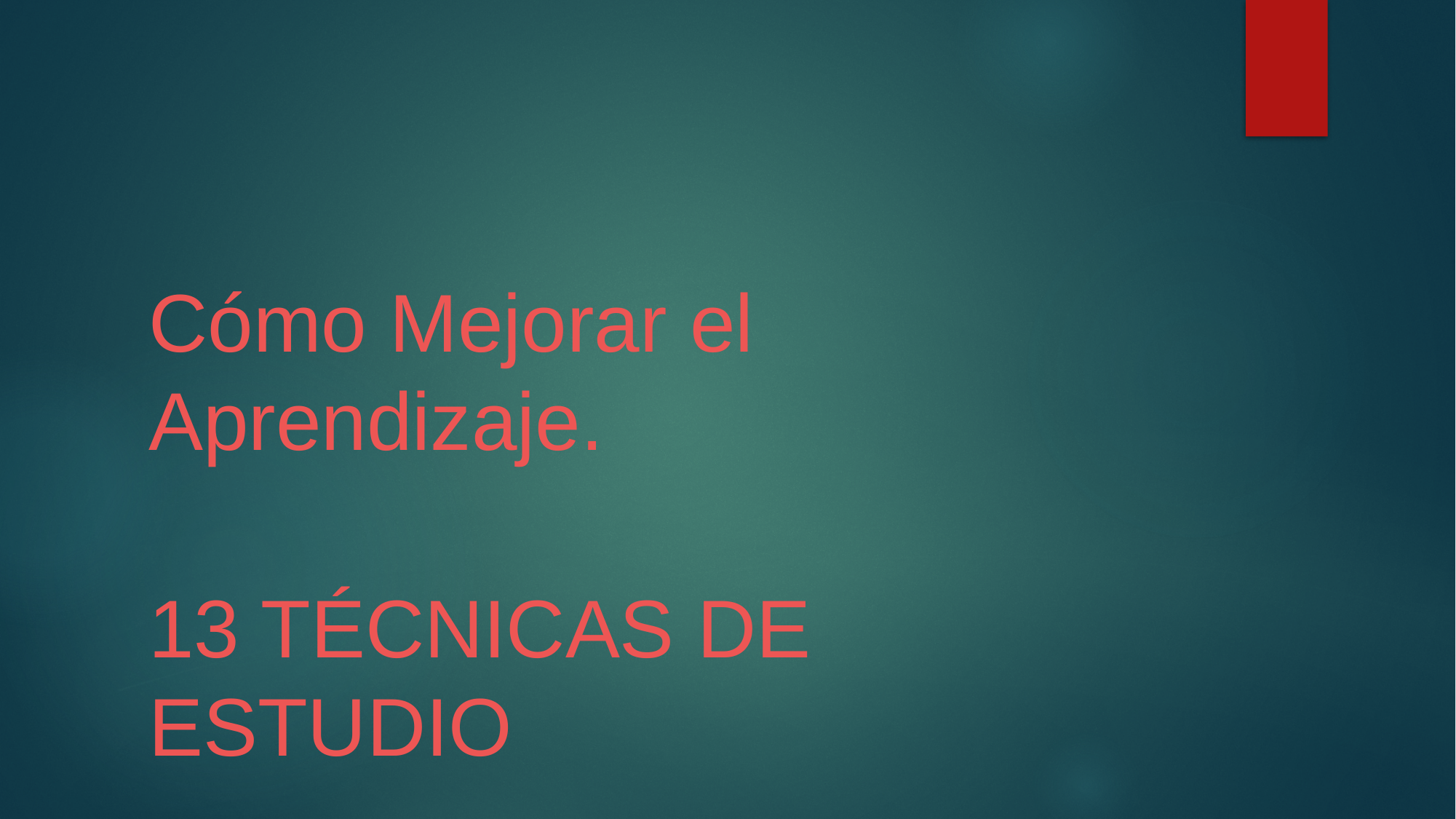

# Cómo Mejorar el Aprendizaje.
13 Técnicas de Estudio